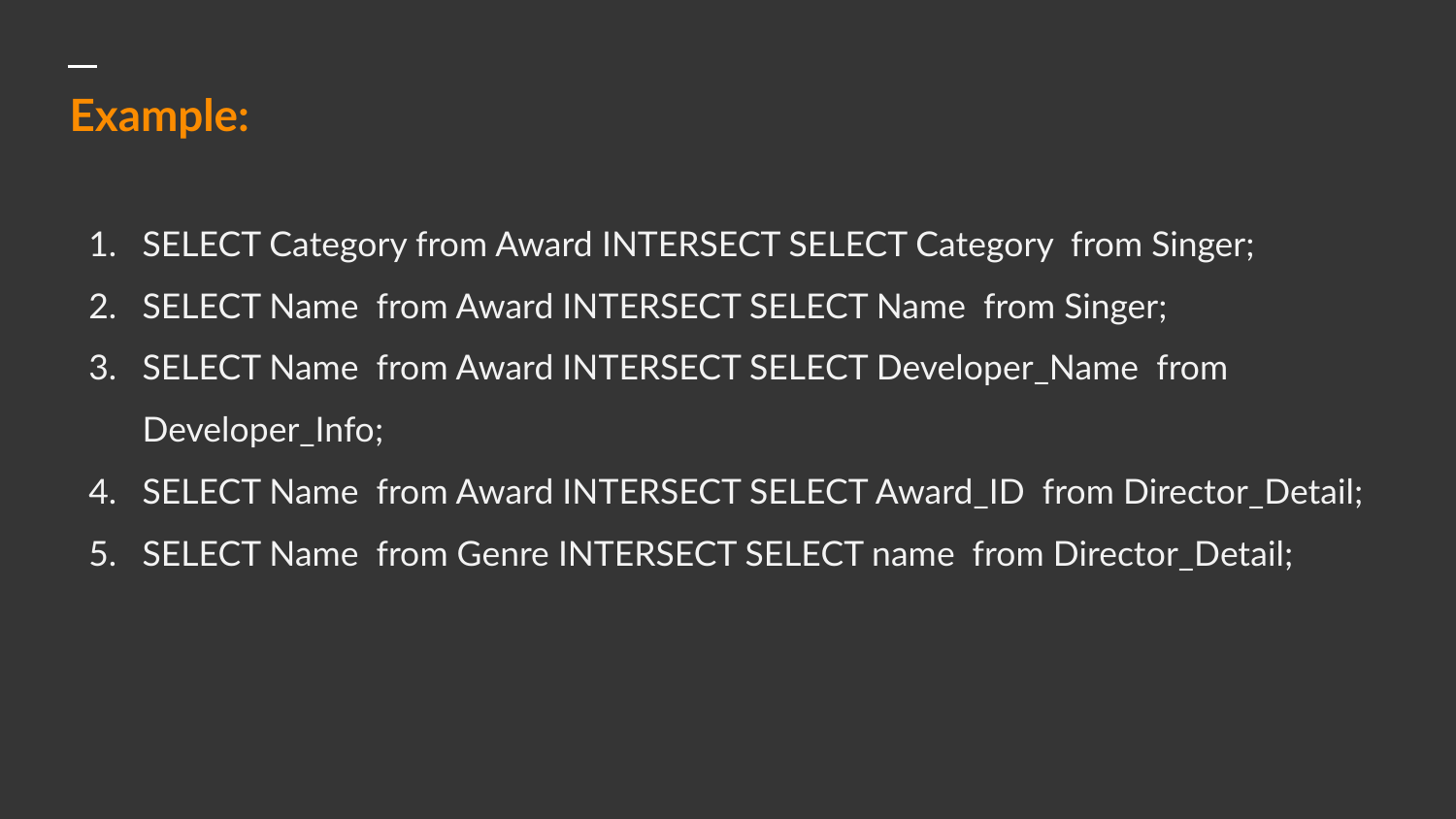

# Example:

SELECT Category from Award INTERSECT SELECT Category  from Singer;
SELECT Name  from Award INTERSECT SELECT Name  from Singer;
SELECT Name  from Award INTERSECT SELECT Developer_Name  from Developer_Info;
SELECT Name  from Award INTERSECT SELECT Award_ID  from Director_Detail;
SELECT Name  from Genre INTERSECT SELECT name  from Director_Detail;